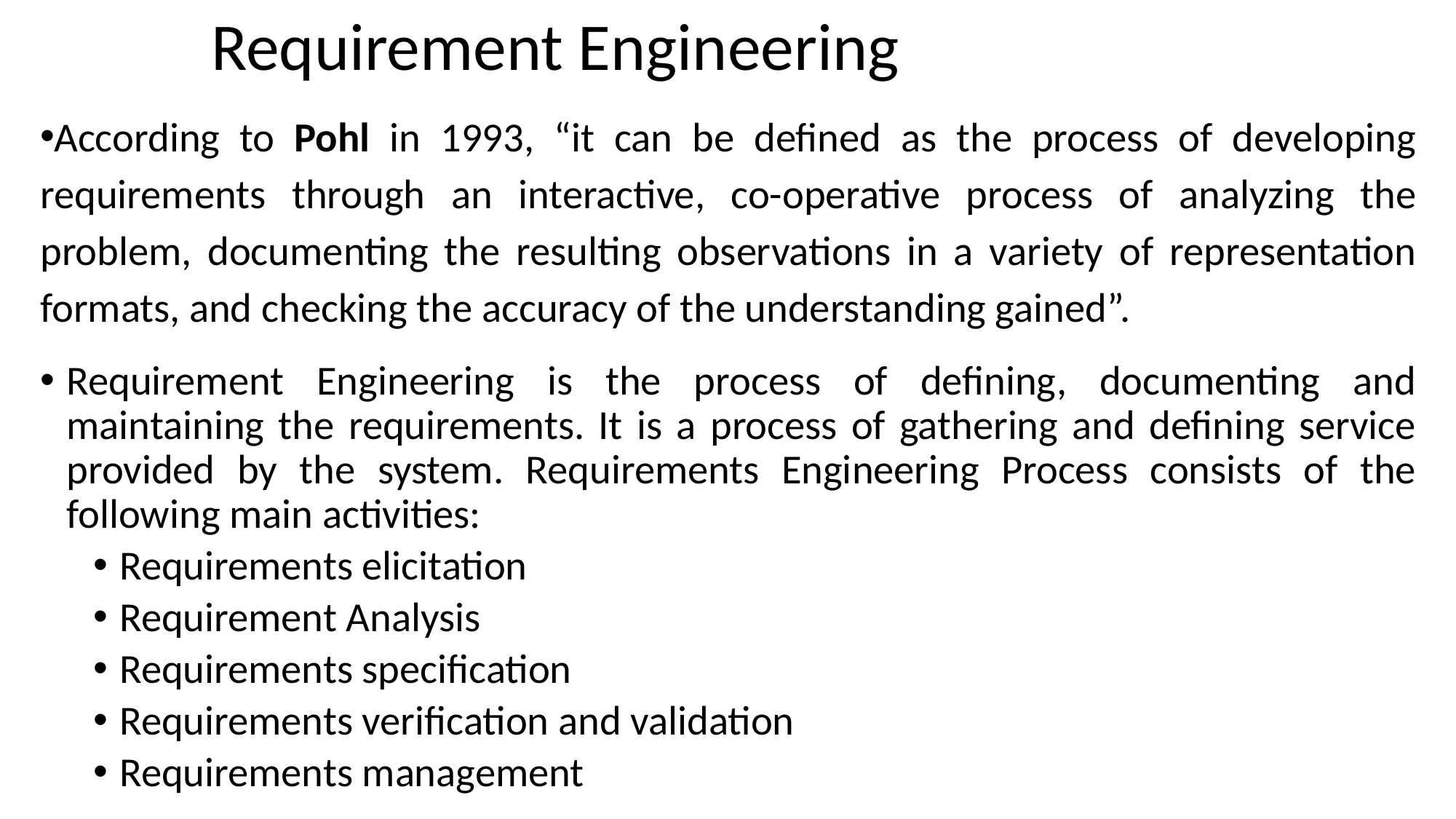

# Requirement Engineering
According to Pohl in 1993, “it can be defined as the process of developing requirements through an interactive, co-operative process of analyzing the problem, documenting the resulting observations in a variety of representation formats, and checking the accuracy of the understanding gained”.
Requirement Engineering is the process of defining, documenting and maintaining the requirements. It is a process of gathering and defining service provided by the system. Requirements Engineering Process consists of the following main activities:
Requirements elicitation
Requirement Analysis
Requirements specification
Requirements verification and validation
Requirements management